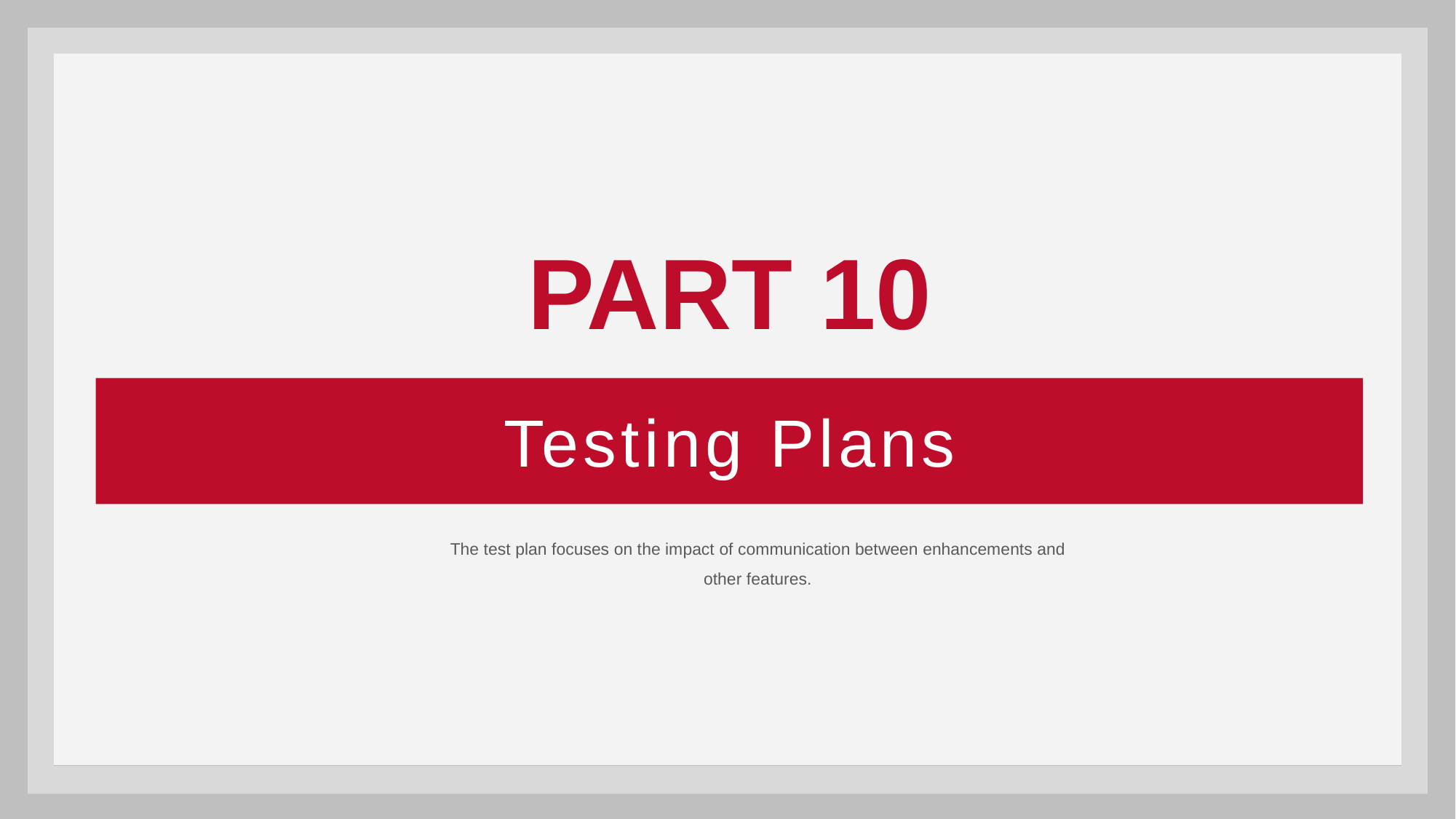

PART 10

Testing Plans
The test plan focuses on the impact of communication between enhancements and other features.